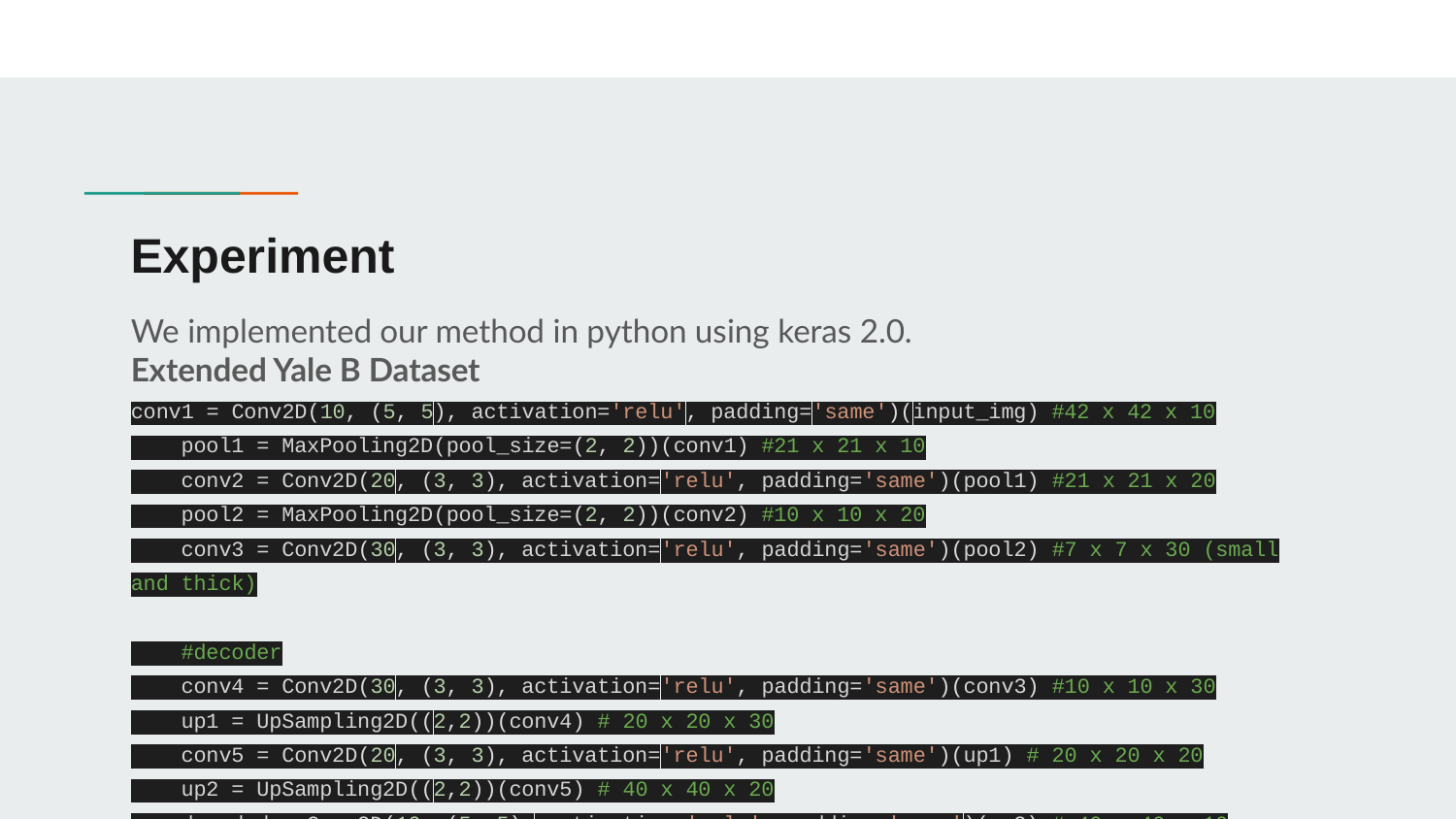

# Experiment
We implemented our method in python using keras 2.0.
Extended Yale B Dataset
conv1 = Conv2D(10, (5, 5), activation='relu', padding='same')(input_img) #42 x 42 x 10
    pool1 = MaxPooling2D(pool_size=(2, 2))(conv1) #21 x 21 x 10
    conv2 = Conv2D(20, (3, 3), activation='relu', padding='same')(pool1) #21 x 21 x 20
    pool2 = MaxPooling2D(pool_size=(2, 2))(conv2) #10 x 10 x 20
    conv3 = Conv2D(30, (3, 3), activation='relu', padding='same')(pool2) #7 x 7 x 30 (small and thick)

    #decoder
    conv4 = Conv2D(30, (3, 3), activation='relu', padding='same')(conv3) #10 x 10 x 30
    up1 = UpSampling2D((2,2))(conv4) # 20 x 20 x 30
    conv5 = Conv2D(20, (3, 3), activation='relu', padding='same')(up1) # 20 x 20 x 20
    up2 = UpSampling2D((2,2))(conv5) # 40 x 40 x 20
    decoded = Conv2D(10, (5, 5), activation='relu', padding='same')(up2) # 40 x 40 x 10